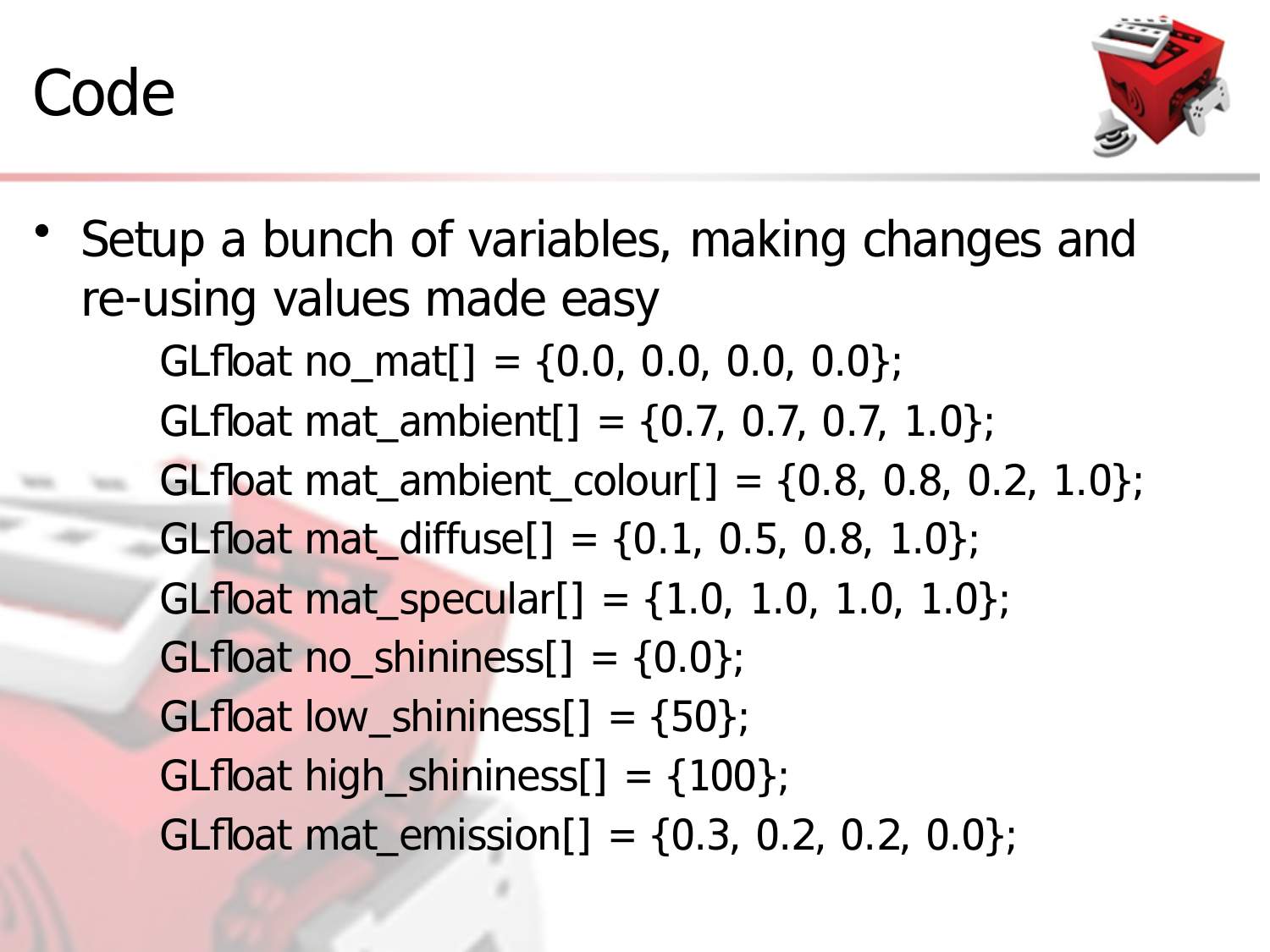

# Code
Setup a bunch of variables, making changes and re-using values made easy
GLfloat no_mat[] = {0.0, 0.0, 0.0, 0.0};
GLfloat mat_ambient[] = {0.7, 0.7, 0.7, 1.0};
GLfloat mat_ambient_colour[] = {0.8, 0.8, 0.2, 1.0};
GLfloat mat_diffuse[] = {0.1, 0.5, 0.8, 1.0};
GLfloat mat_specular[] = {1.0, 1.0, 1.0, 1.0};
GLfloat no_shininess[] = {0.0};
GLfloat low_shininess[] = {50};
GLfloat high_shininess[] = {100};
GLfloat mat_emission[] = {0.3, 0.2, 0.2, 0.0};